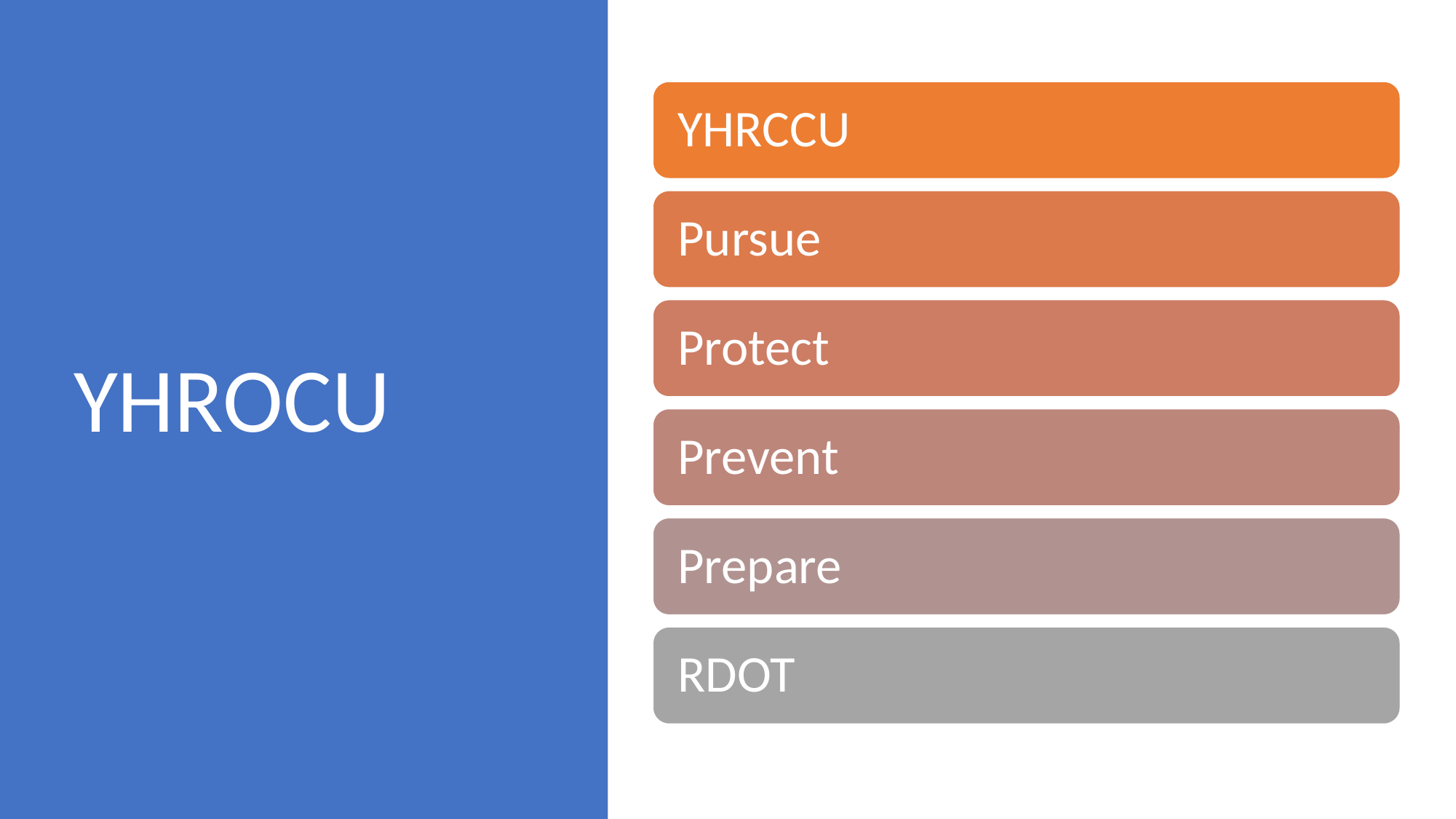

# YHROCU
YHRCCU
Pursue​
Protect​
Prevent ​
Prepare​
RDOT